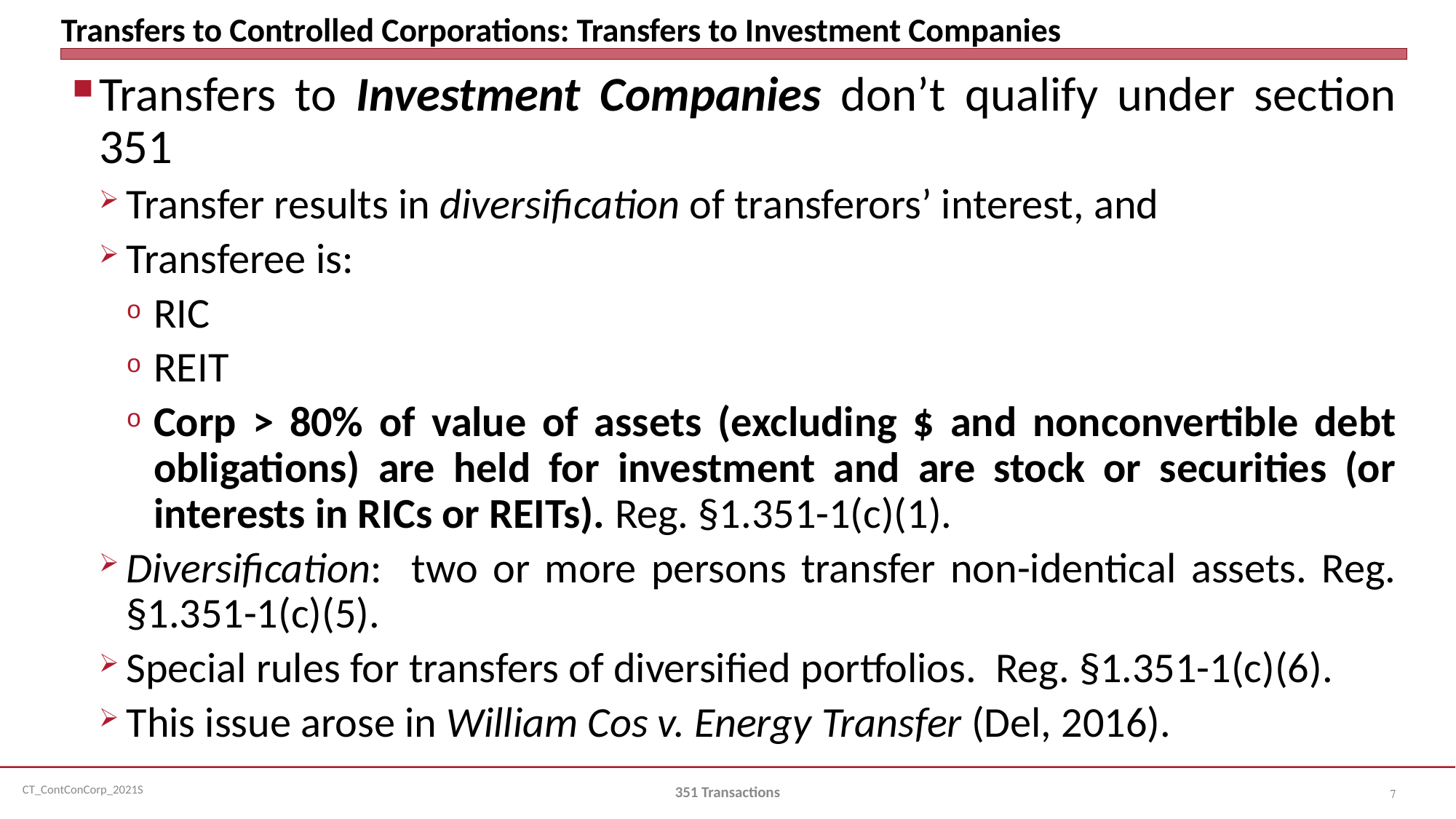

# Transfers to Controlled Corporations: Transfers to Investment Companies
Transfers to Investment Companies don’t qualify under section 351
Transfer results in diversification of transferors’ interest, and
Transferee is:
RIC
REIT
Corp > 80% of value of assets (excluding $ and nonconvertible debt obligations) are held for investment and are stock or securities (or interests in RICs or REITs). Reg. §1.351-1(c)(1).
Diversification:  two or more persons transfer non-identical assets. Reg. §1.351-1(c)(5).
Special rules for transfers of diversified portfolios.  Reg. §1.351-1(c)(6).
This issue arose in William Cos v. Energy Transfer (Del, 2016).
351 Transactions
7